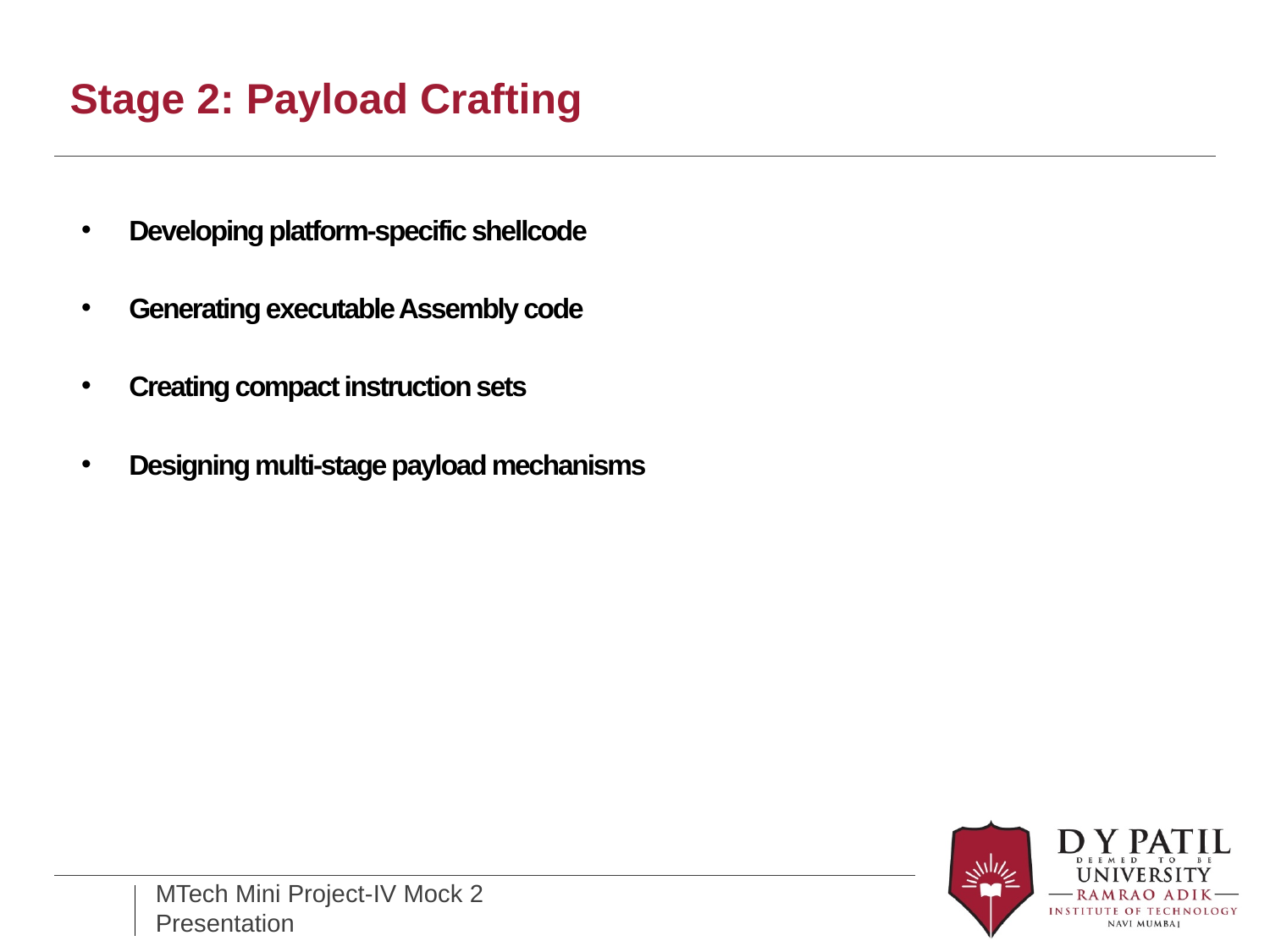

# Stage 2: Payload Crafting
Developing platform-specific shellcode

Generating executable Assembly code

Creating compact instruction sets

Designing multi-stage payload mechanisms
MTech Mini Project-IV Mock 2 Presentation
6